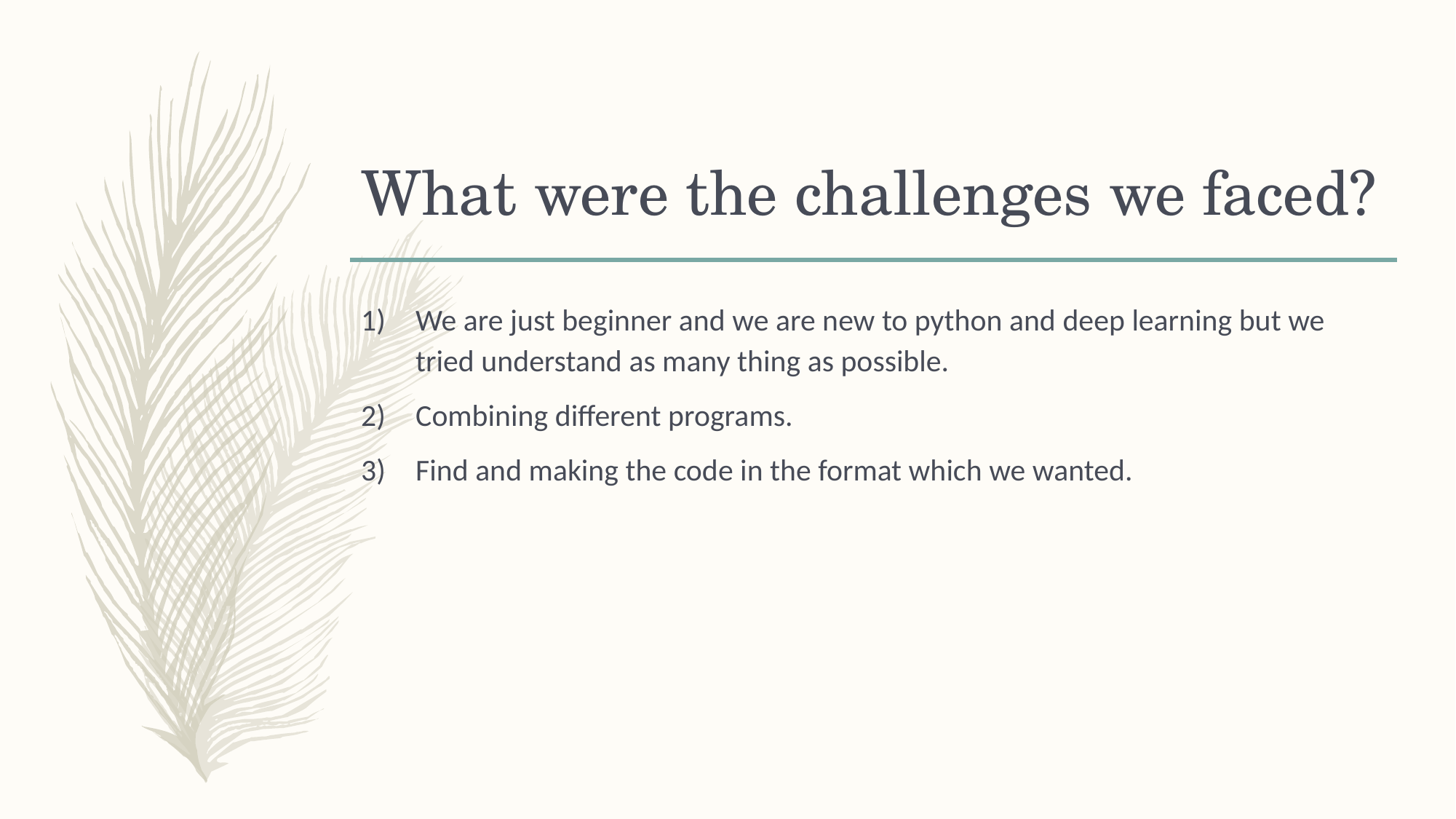

# What were the challenges we faced?
We are just beginner and we are new to python and deep learning but we tried understand as many thing as possible.
Combining different programs.
Find and making the code in the format which we wanted.